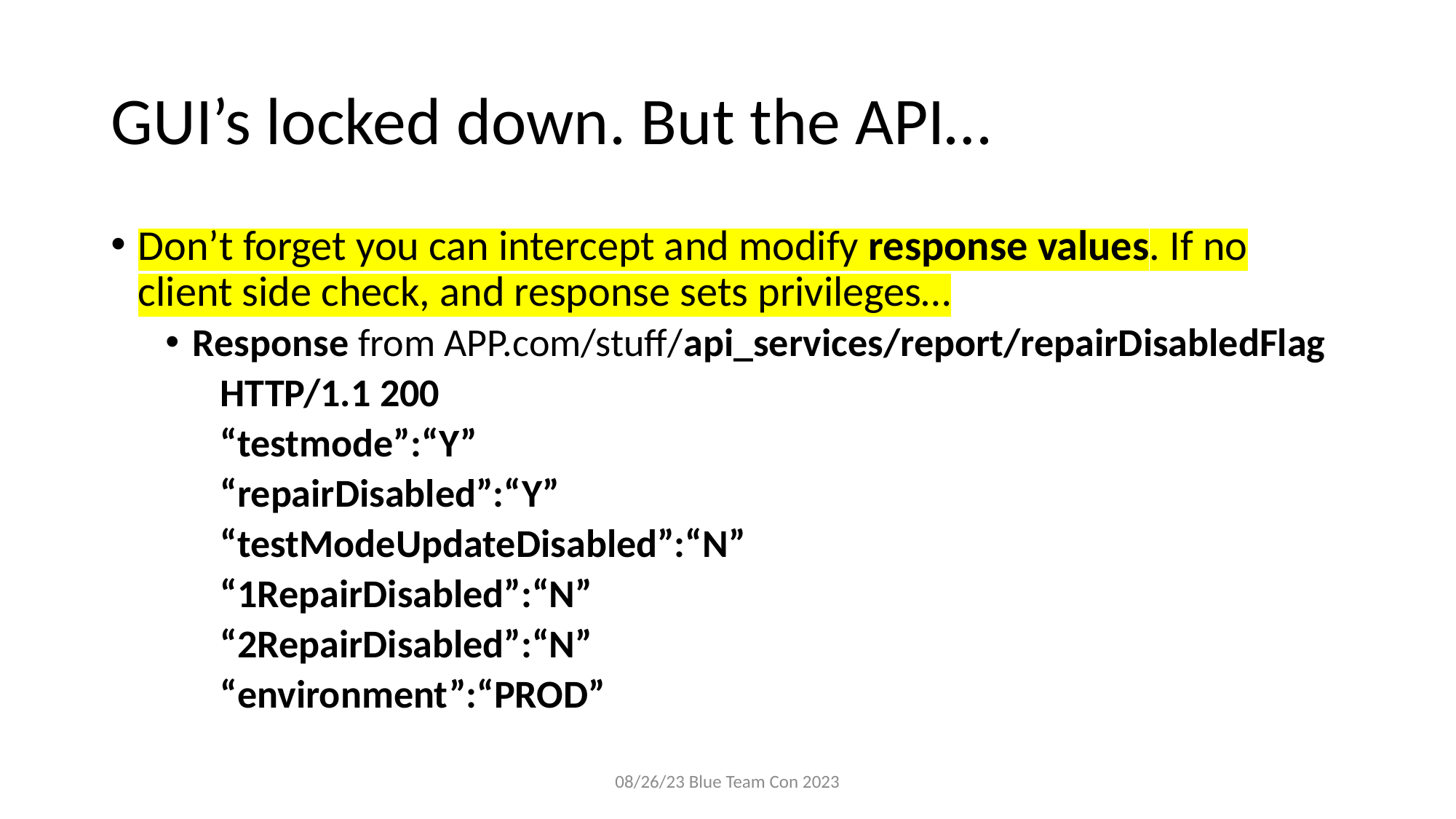

# GUI’s locked down. But the API…
Don’t forget you can intercept and modify response values. If no client side check, and response sets privileges…
Response from APP.com/stuff/api_services/report/repairDisabledFlag
HTTP/1.1 200
“testmode”:“Y”
“repairDisabled”:“Y”
“testModeUpdateDisabled”:“N”
“1RepairDisabled”:“N”
“2RepairDisabled”:“N”
“environment”:“PROD”
08/26/23 Blue Team Con 2023